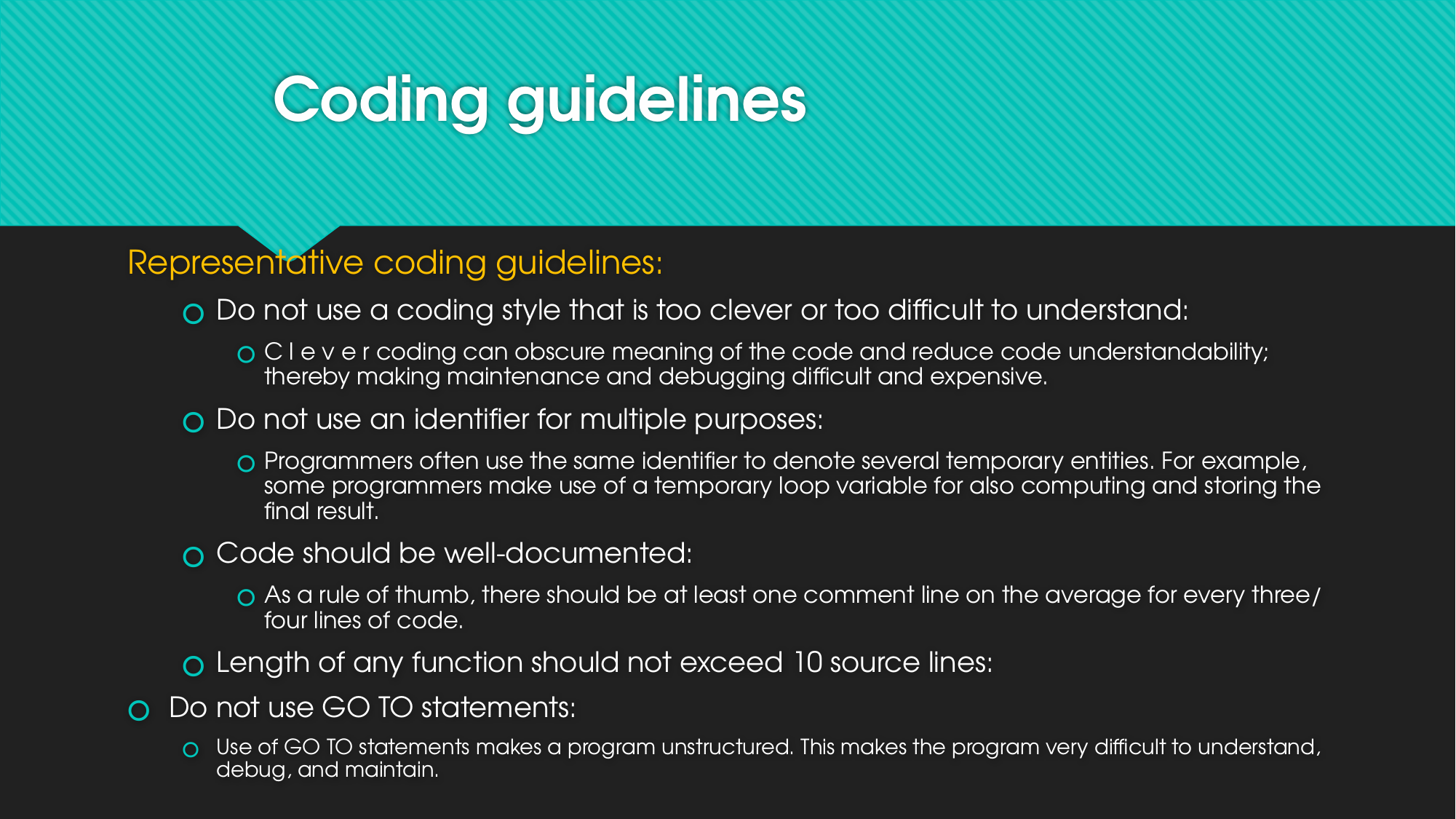

# Coding guidelines
Representative coding guidelines:
Do not use a coding style that is too clever or too difficult to understand:
C l e v e r coding can obscure meaning of the code and reduce code understandability; thereby making maintenance and debugging difficult and expensive.
Do not use an identifier for multiple purposes:
Programmers often use the same identifier to denote several temporary entities. For example, some programmers make use of a temporary loop variable for also computing and storing the final result.
Code should be well-documented:
As a rule of thumb, there should be at least one comment line on the average for every three/ four lines of code.
Length of any function should not exceed 10 source lines:
Do not use GO TO statements:
Use of GO TO statements makes a program unstructured. This makes the program very difficult to understand, debug, and maintain.